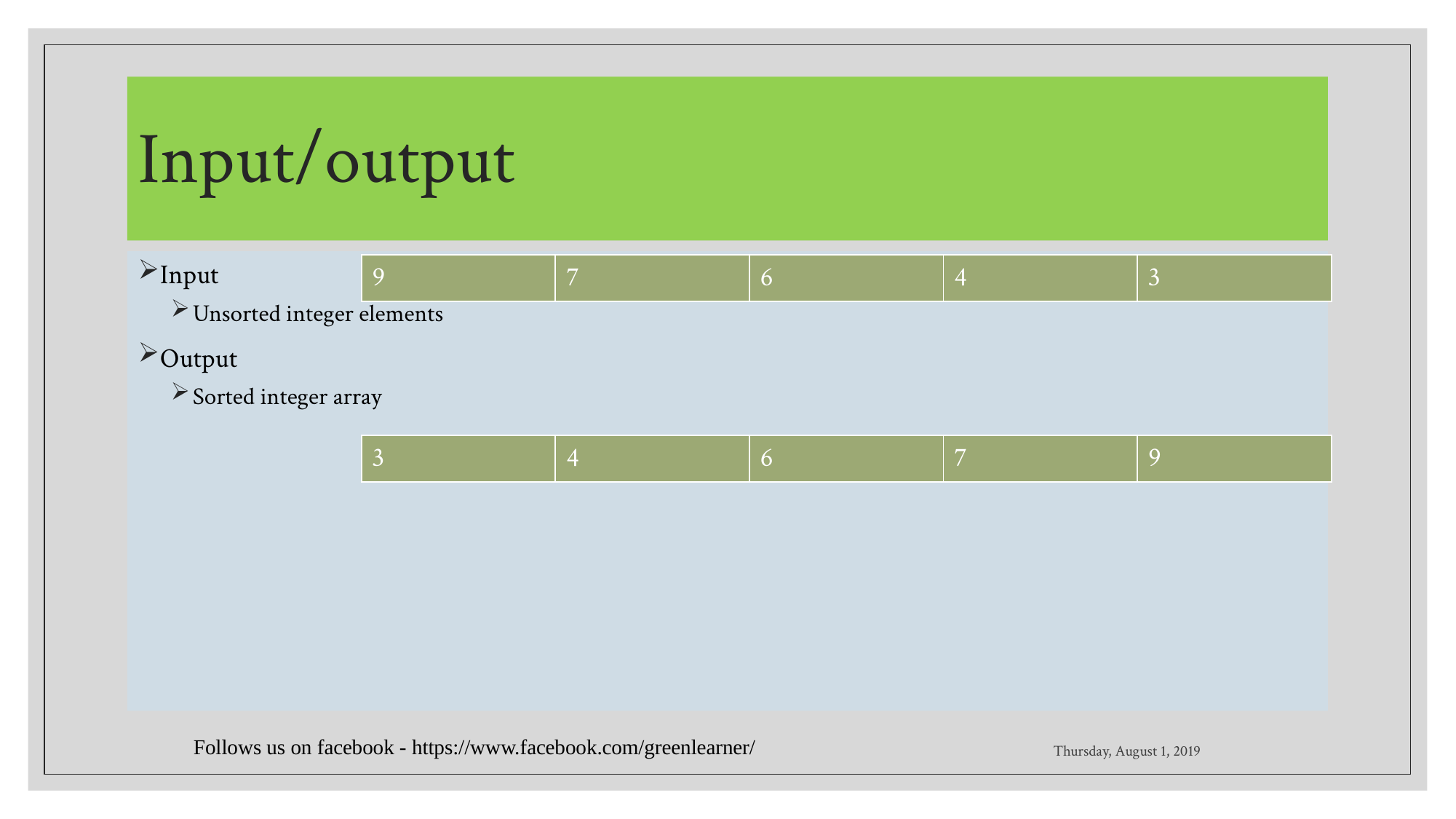

# Input/output
Input
Unsorted integer elements
Output
Sorted integer array
| 9 | 7 | 6 | 4 | 3 |
| --- | --- | --- | --- | --- |
| 3 | 4 | 6 | 7 | 9 |
| --- | --- | --- | --- | --- |
Follows us on facebook - https://www.facebook.com/greenlearner/
Thursday, August 1, 2019